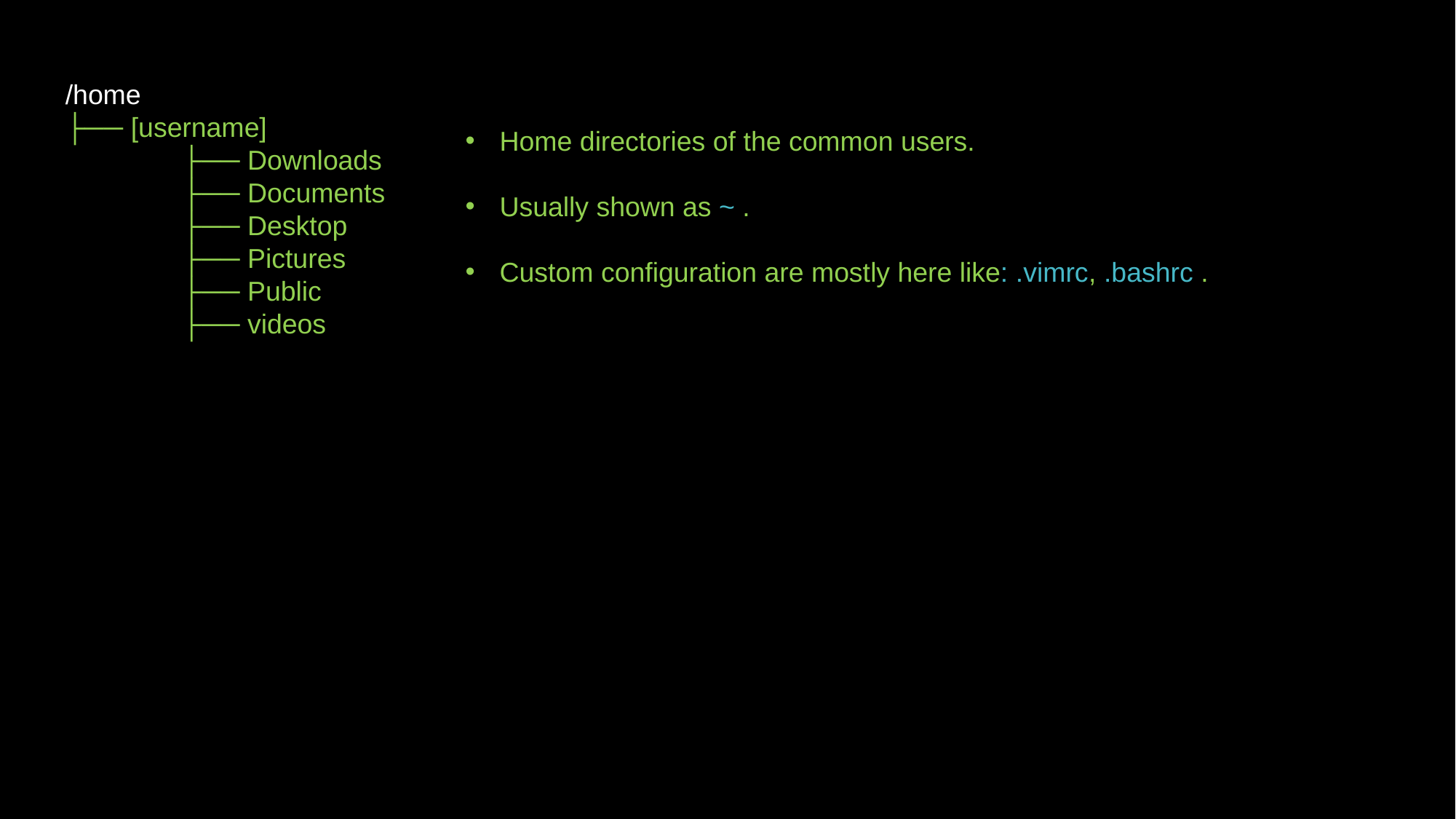

/home
├── [username]
	 ├── Downloads
	 ├── Documents
	 ├── Desktop
	 ├── Pictures
	 ├── Public
	 ├── videos

Home directories of the common users.

Usually shown as ~ .

Custom configuration are mostly here like: .vimrc, .bashrc .